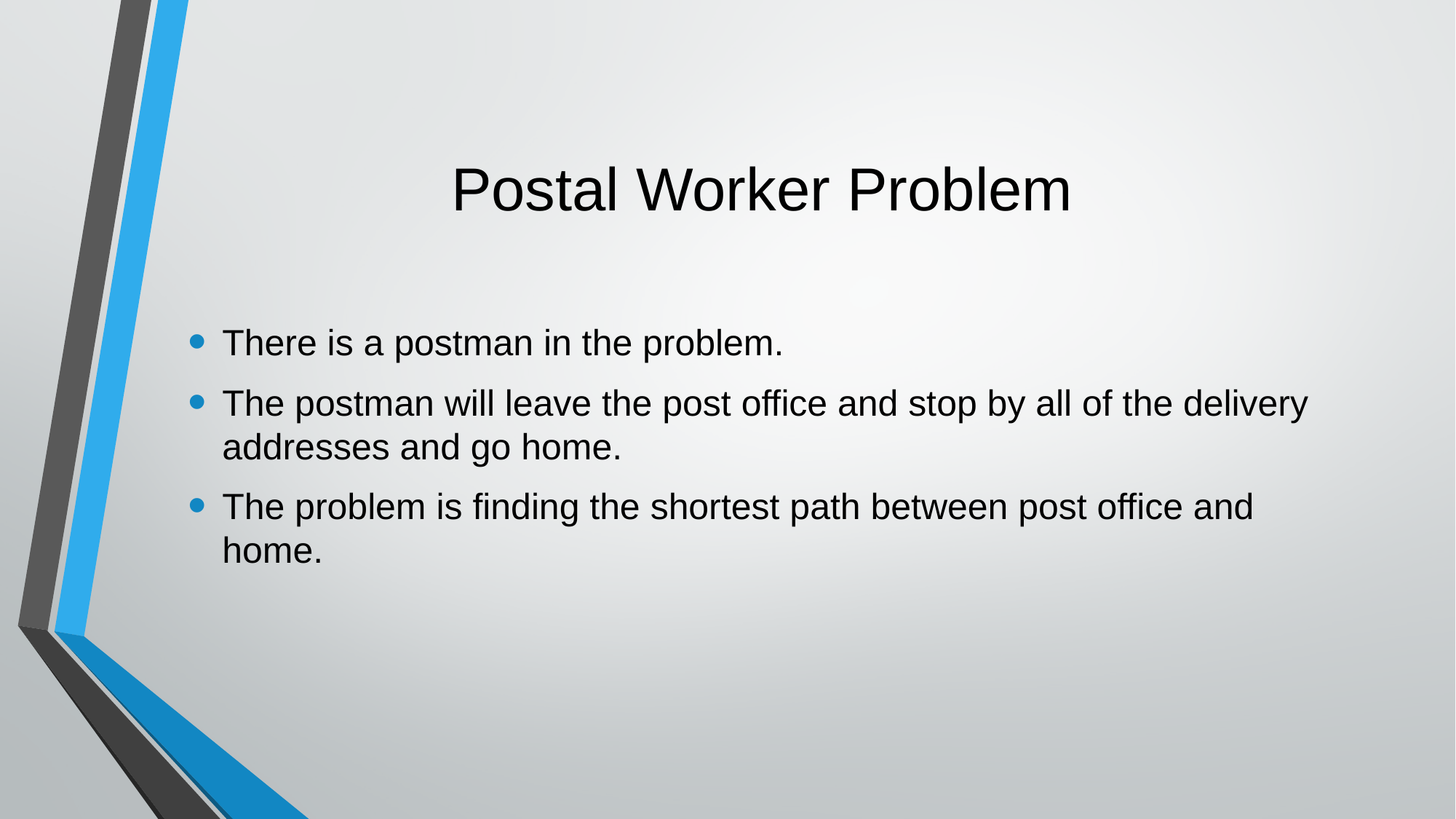

# Postal Worker Problem
There is a postman in the problem.
The postman will leave the post office and stop by all of the delivery addresses and go home.
The problem is finding the shortest path between post office and home.